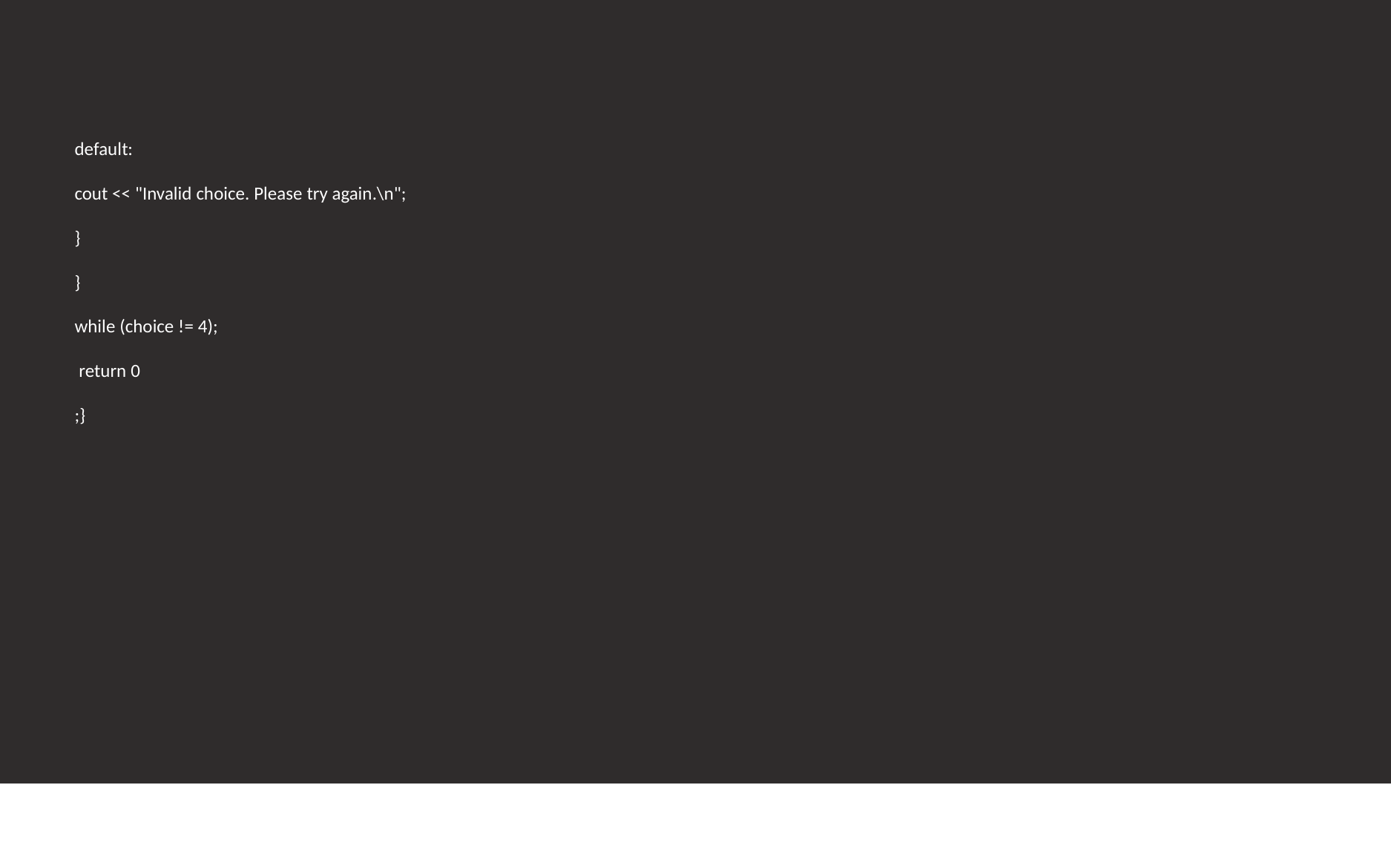

#
default: ​

cout << "Invalid choice. Please try again.\n"; ​

} ​

}​

while (choice != 4);   ​

 return 0​

;}